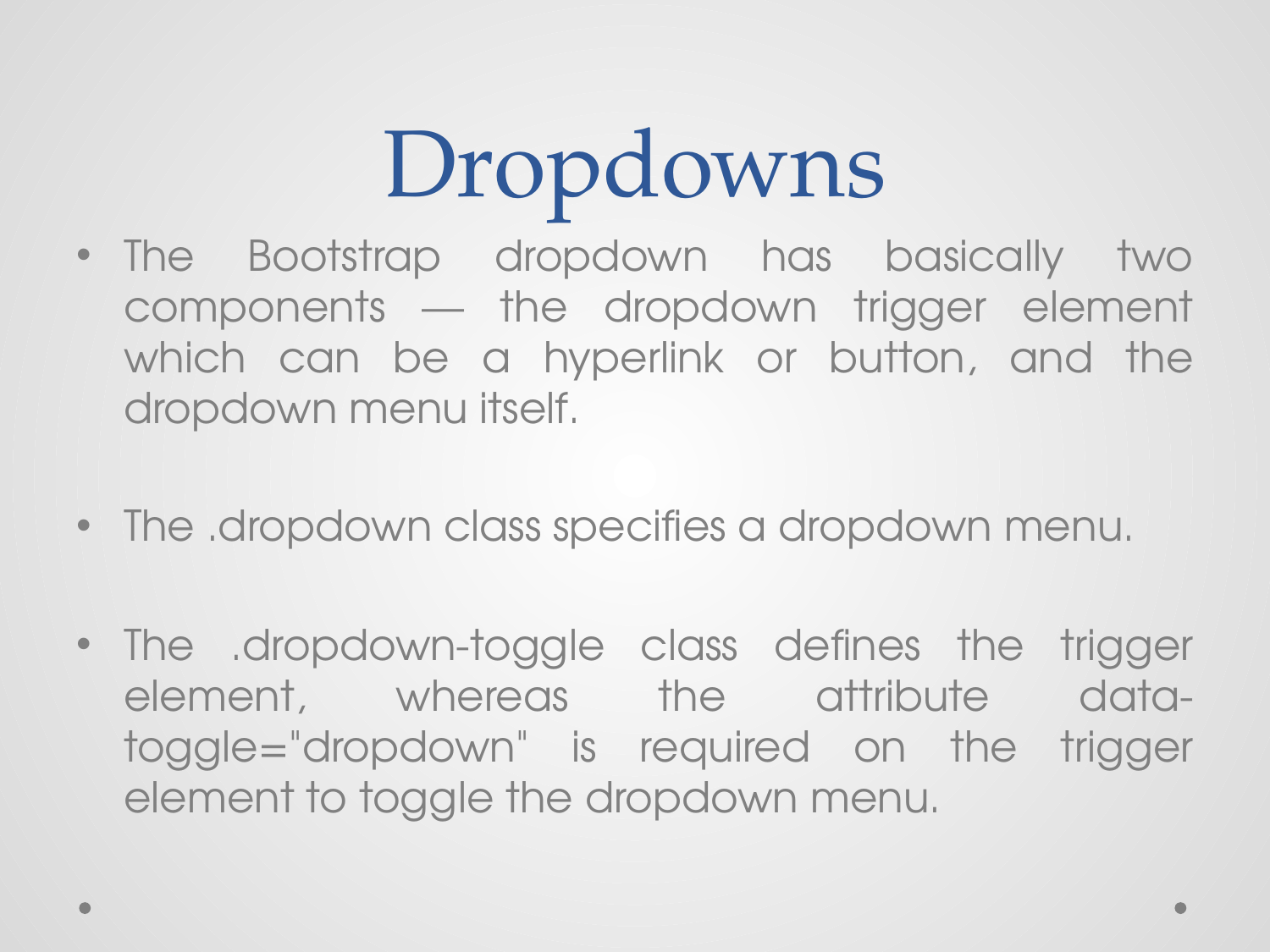

# Dropdowns
The Bootstrap dropdown has basically two components — the dropdown trigger element which can be a hyperlink or button, and the dropdown menu itself.

The .dropdown class specifies a dropdown menu.

The .dropdown-toggle class defines the trigger element, whereas the attribute data-toggle="dropdown" is required on the trigger element to toggle the dropdown menu.